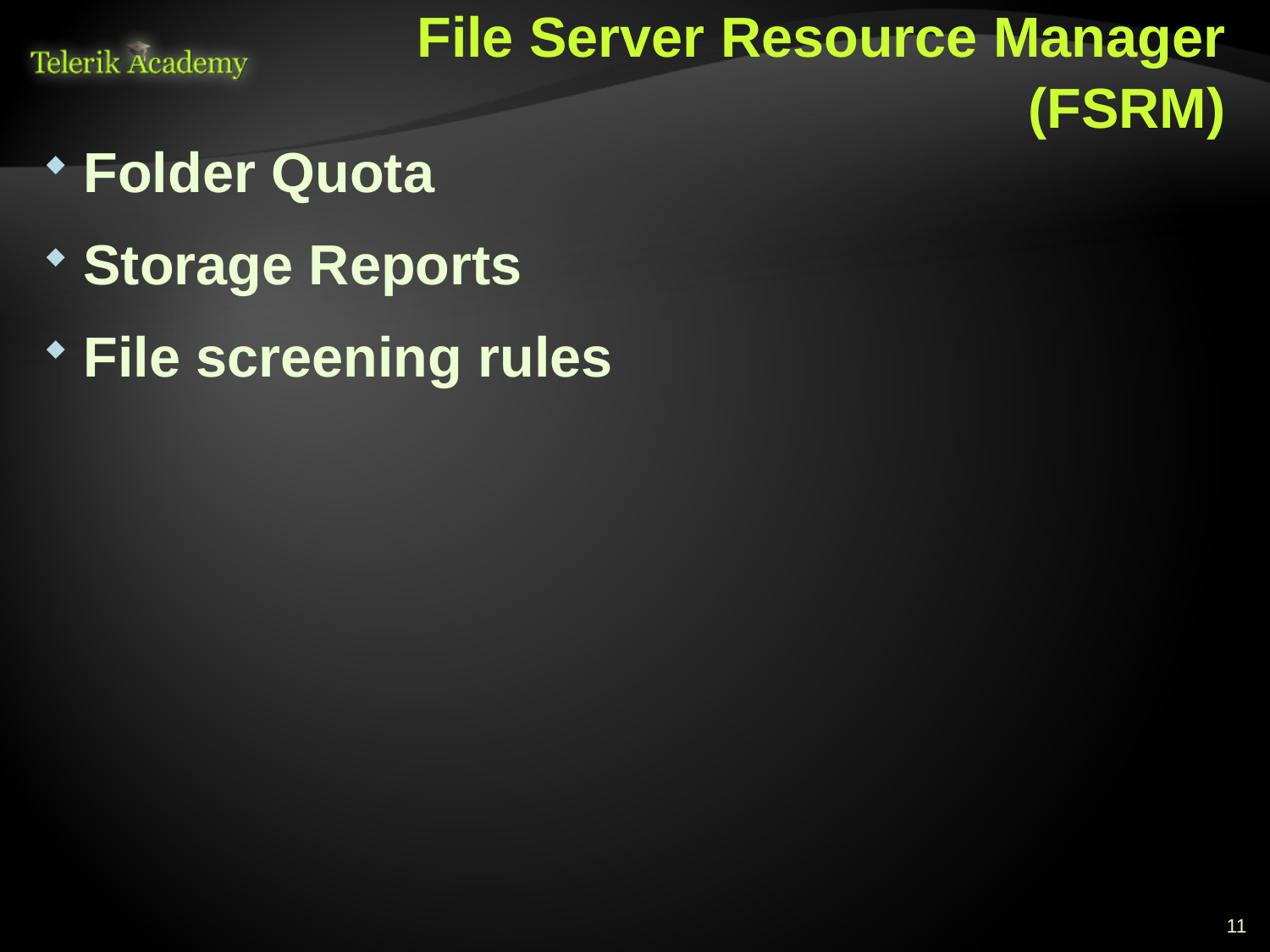

# File Server Resource Manager (FSRM)
Folder Quota
Storage Reports
File screening rules

11